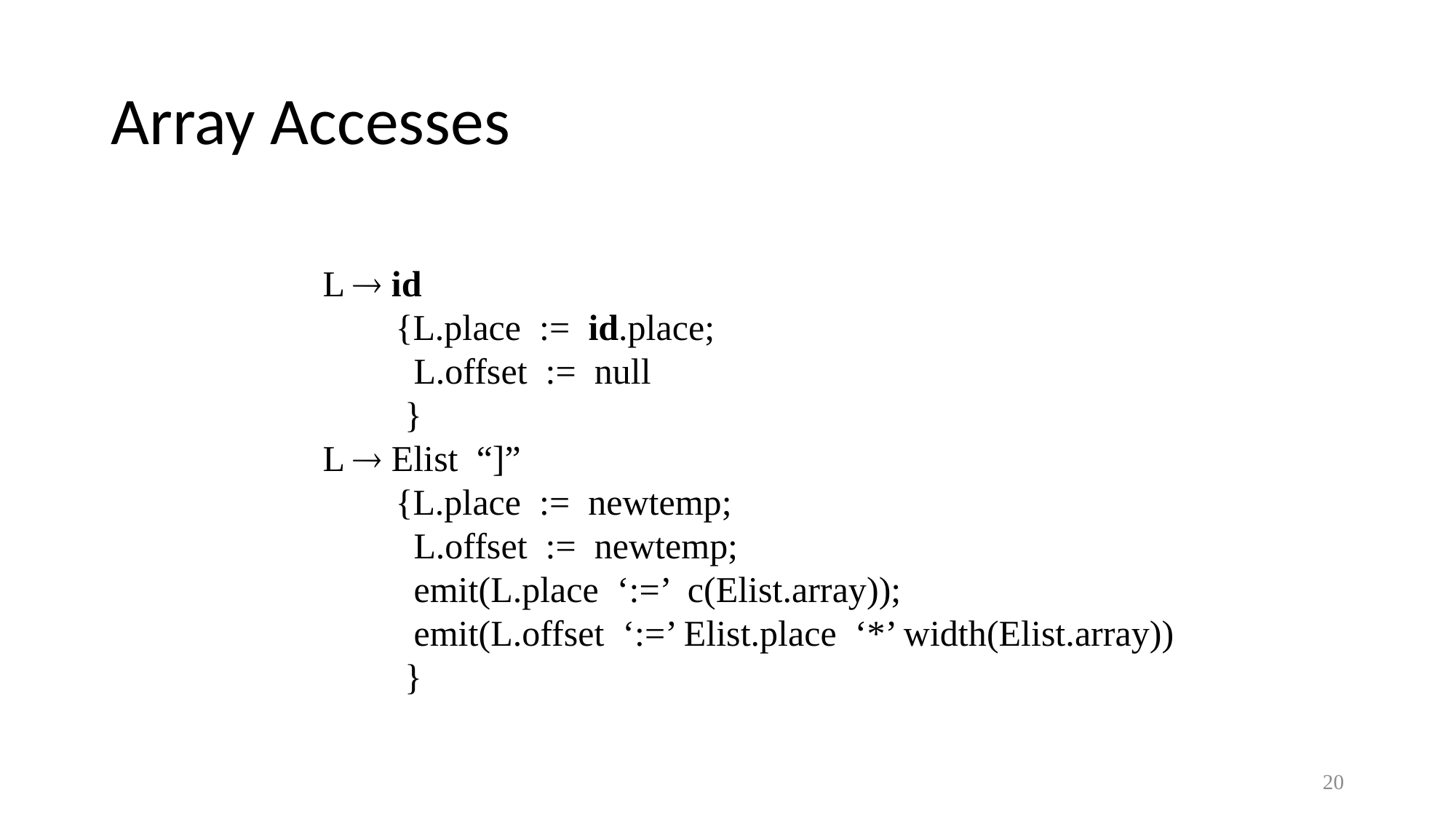

# Array Accesses
L → id
        {L.place  :=  id.place;
          L.offset  :=  null
         }
L → Elist  “]”
        {L.place  :=  newtemp;
          L.offset  :=  newtemp;
          emit(L.place  ‘:=’  c(Elist.array));
          emit(L.offset  ‘:=’ Elist.place  ‘*’ width(Elist.array))
         }
20